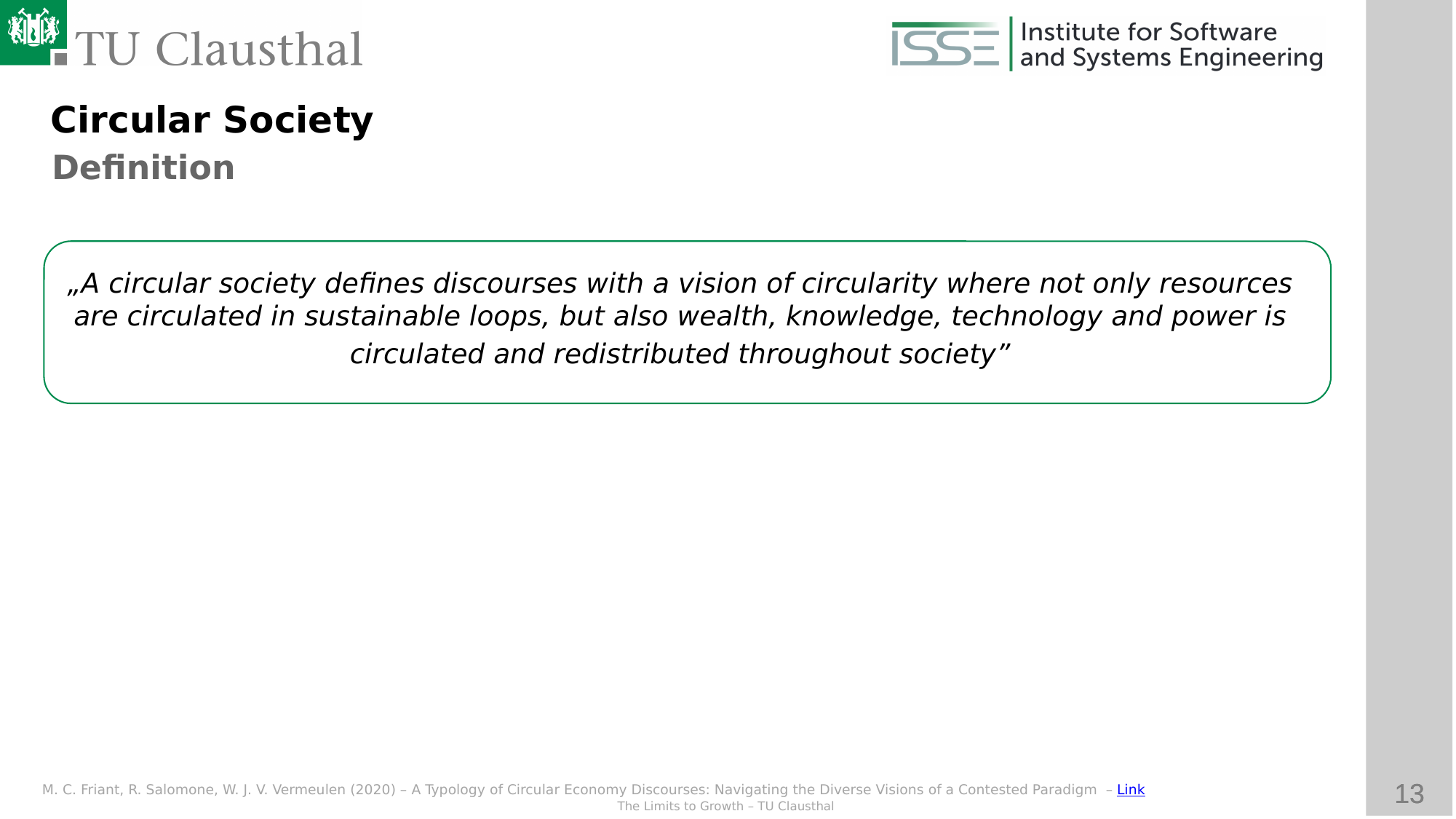

Circular Society
Definition

„A circular society defines discourses with a vision of circularity where not only resources are circulated in sustainable loops, but also wealth, knowledge, technology and power is
circulated and redistributed throughout society”

M. C. Friant, R. Salomone, W. J. V. Vermeulen (2020) – A Typology of Circular Economy Discourses: Navigating the Diverse Visions of a Contested Paradigm  – Link